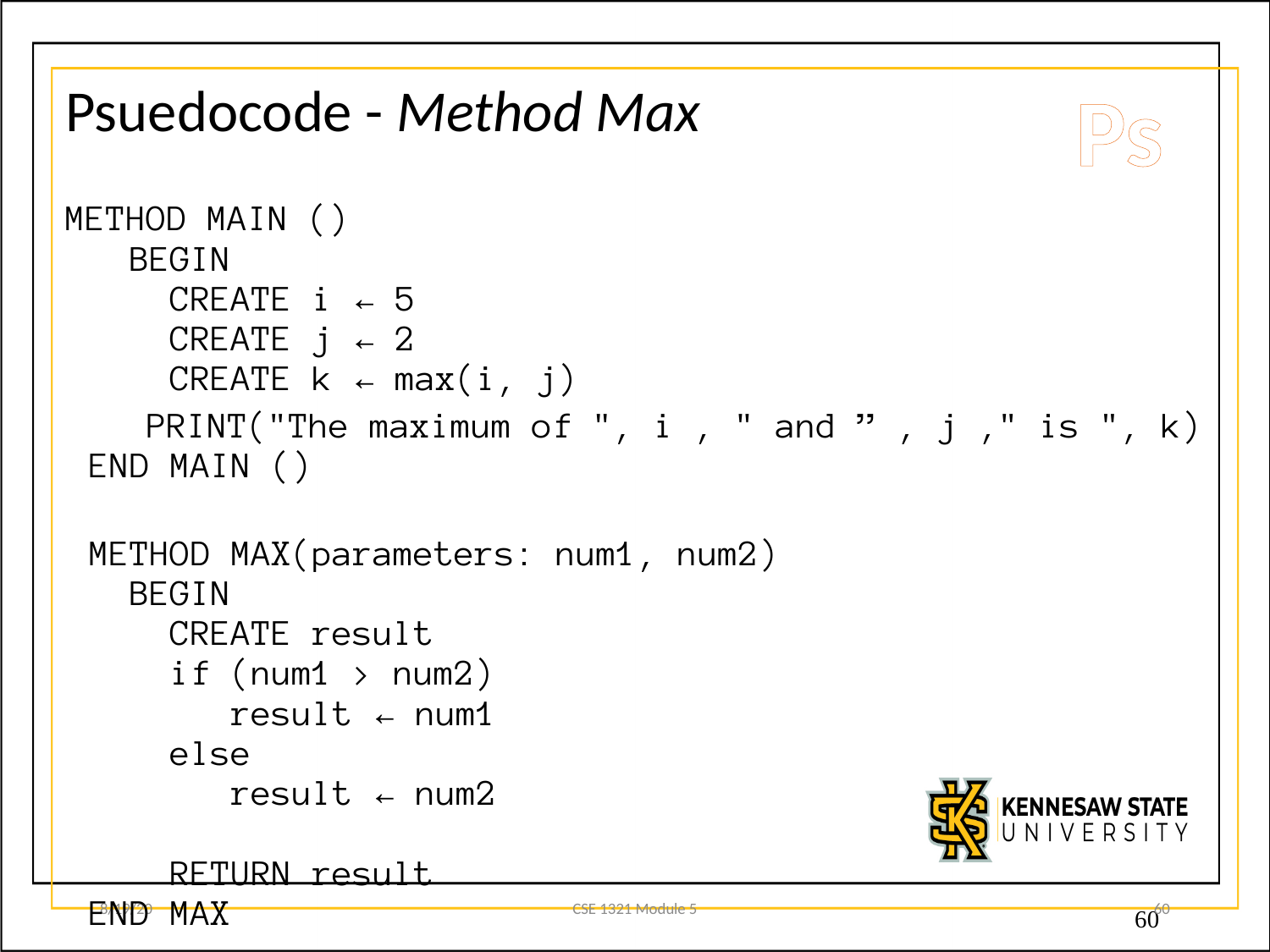

Psuedocode - Method Max
Ps
METHOD MAIN ()
  BEGIN
    CREATE i ← 5
    CREATE j ← 2
    CREATE k ← max(i, j)
    PRINT("The maximum of ", i , " and ” , j ," is ", k)
END MAIN ()
METHOD MAX(parameters: num1, num2)
  BEGIN
    CREATE result
    if (num1 > num2)
       result ← num1
    else
       result ← num2
    RETURN result
END MAX
8/19/20
CSE 1321 Module 5
60
60